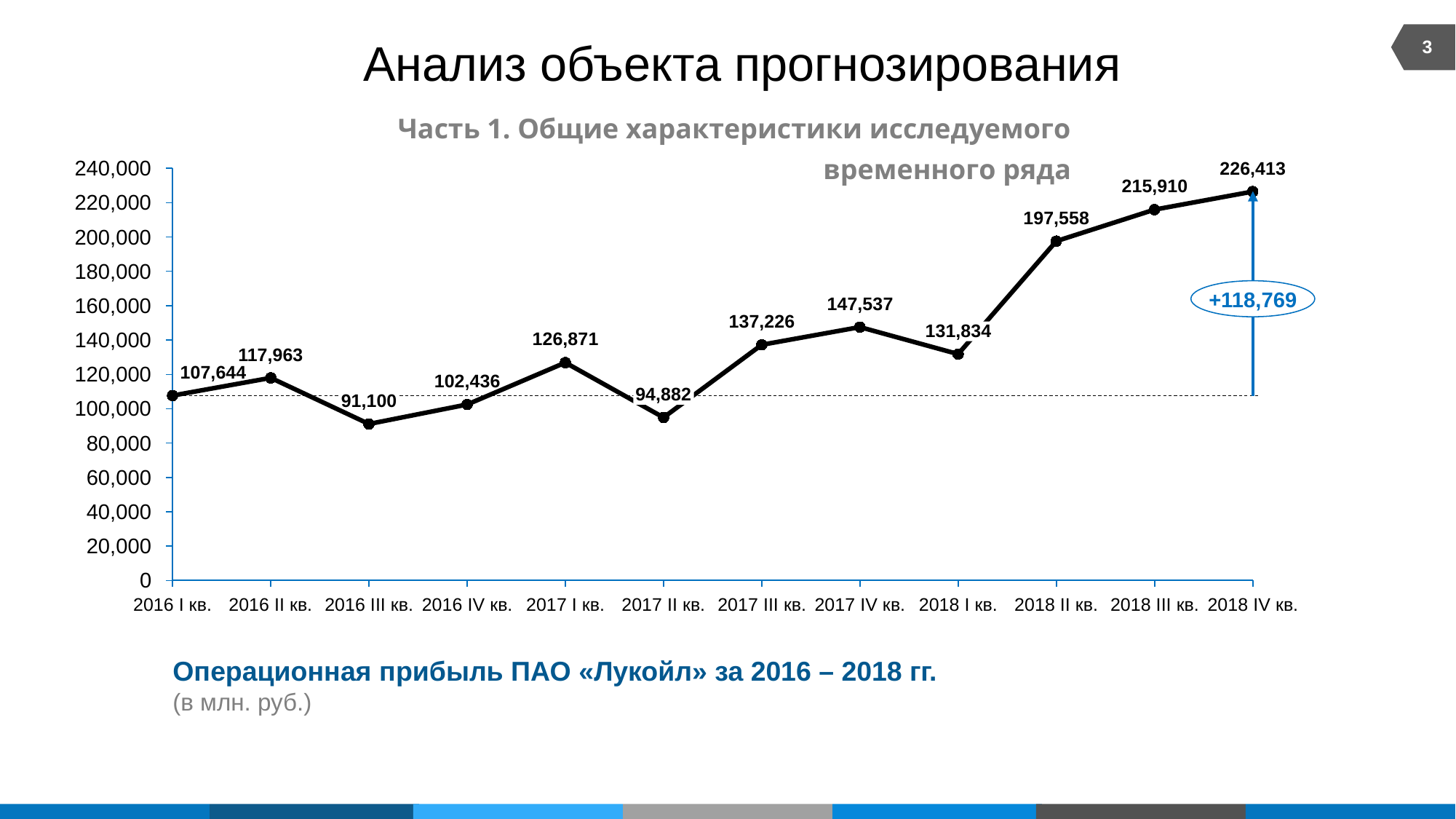

3
Анализ объекта прогнозирования
Часть 1. Общие характеристики исследуемого временного ряда
240,000

### Chart

| Category |  |
|---|---|
226,413
215,910
220,000
197,558
200,000
180,000
+118,769
147,537
160,000
137,226
131,834
140,000
126,871
117,963
107,644
120,000
102,436
94,882
91,100
100,000
80,000
60,000
40,000
20,000
0
2016 I кв.
2016 II кв.
2016 III кв.
2016 IV кв.
2017 I кв.
2017 II кв.
2017 III кв.
2017 IV кв.
2018 I кв.
2018 II кв.
2018 III кв.
2018 IV кв.
Операционная прибыль ПАО «Лукойл» за 2016 – 2018 гг.
(в млн. руб.)